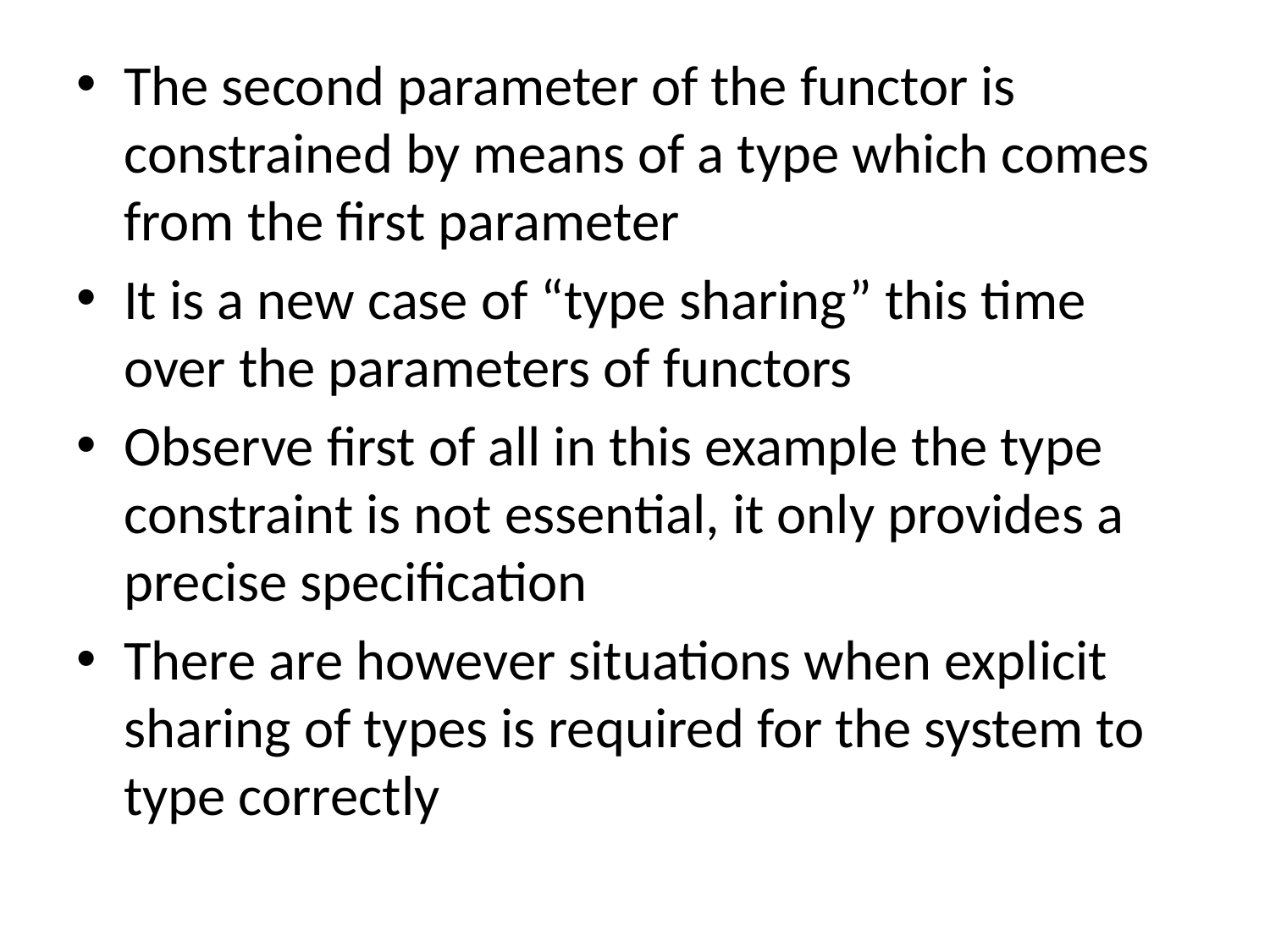

The second parameter of the functor is constrained by means of a type which comes from the first parameter
It is a new case of “type sharing” this time over the parameters of functors
Observe first of all in this example the type constraint is not essential, it only provides a precise specification
There are however situations when explicit sharing of types is required for the system to type correctly